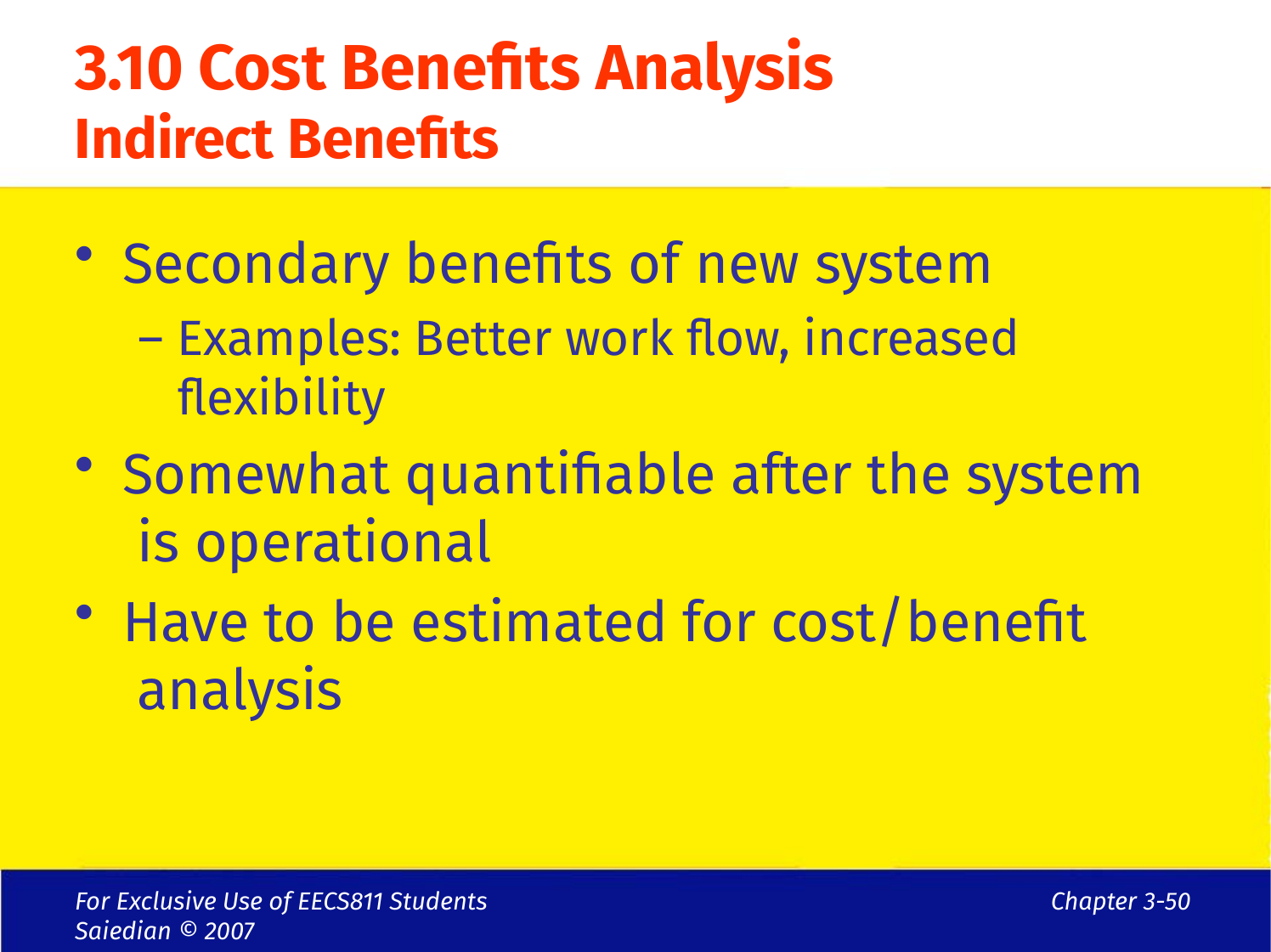

# 3.10 Cost Benefits Analysis
Indirect Benefits
Secondary benefits of new system
– Examples: Better work flow, increased  flexibility
Somewhat quantifiable after the system  is operational
Have to be estimated for cost/benefit  analysis
For Exclusive Use of EECS811 Students  Saiedian © 2007
Chapter 3-50